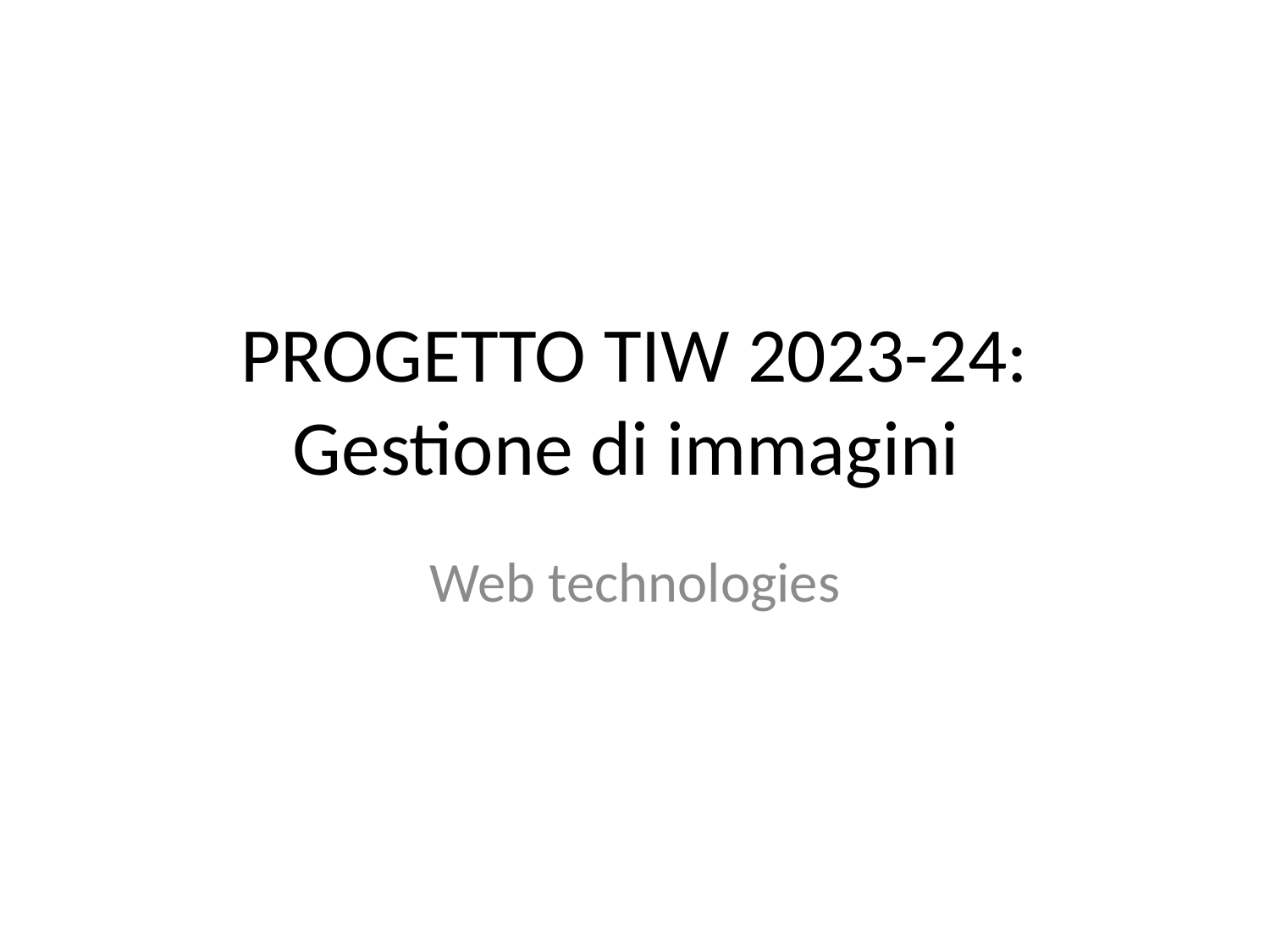

# PROGETTO TIW 2023-24: Gestione di immagini
Web technologies